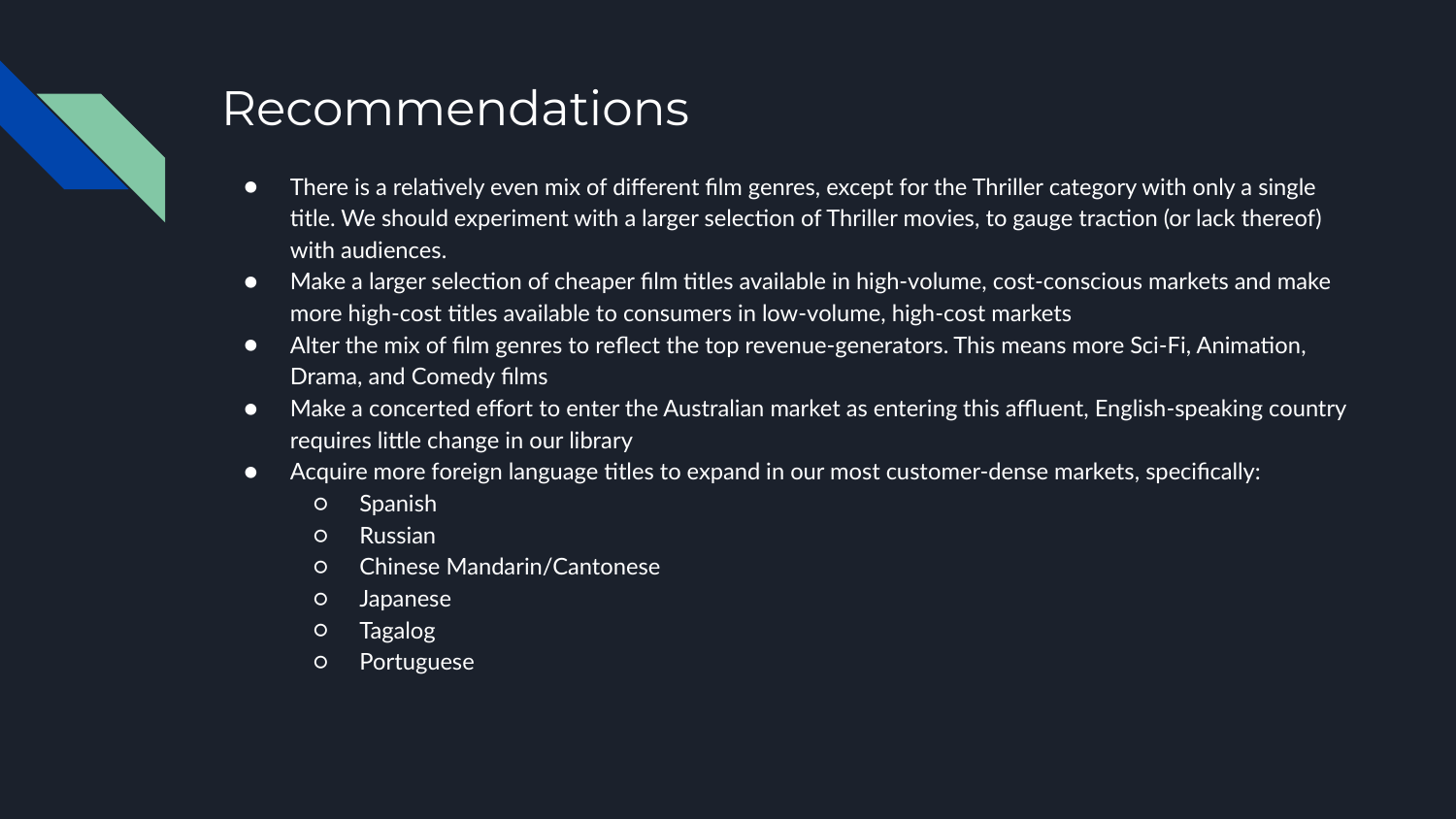

# Recommendations
There is a relatively even mix of different film genres, except for the Thriller category with only a single title. We should experiment with a larger selection of Thriller movies, to gauge traction (or lack thereof) with audiences.
Make a larger selection of cheaper film titles available in high-volume, cost-conscious markets and make more high-cost titles available to consumers in low-volume, high-cost markets
Alter the mix of film genres to reflect the top revenue-generators. This means more Sci-Fi, Animation, Drama, and Comedy films
Make a concerted effort to enter the Australian market as entering this affluent, English-speaking country requires little change in our library
Acquire more foreign language titles to expand in our most customer-dense markets, specifically:
Spanish
Russian
Chinese Mandarin/Cantonese
Japanese
Tagalog
Portuguese